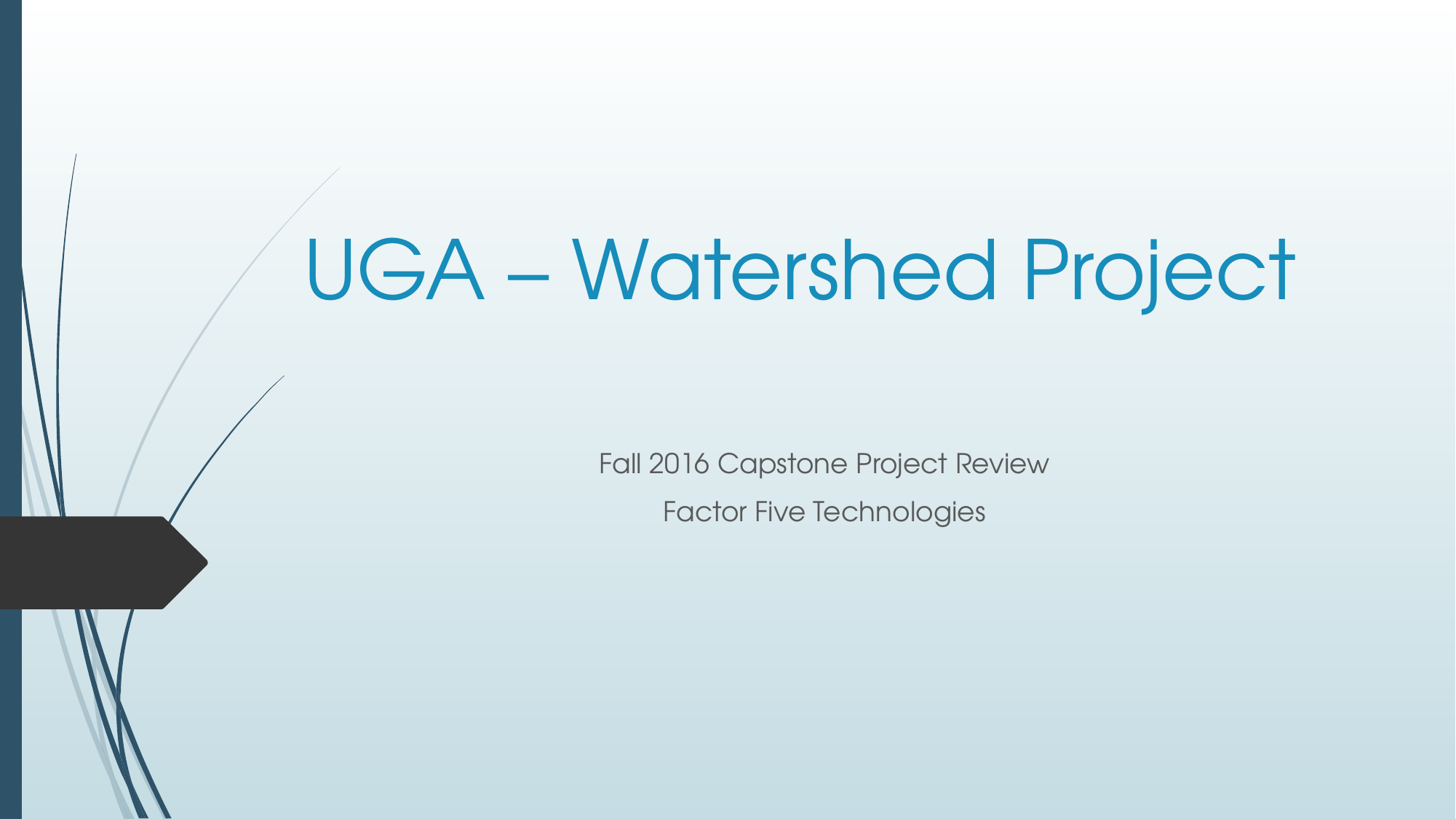

# UGA – Watershed Project
Fall 2016 Capstone Project Review
Factor Five Technologies